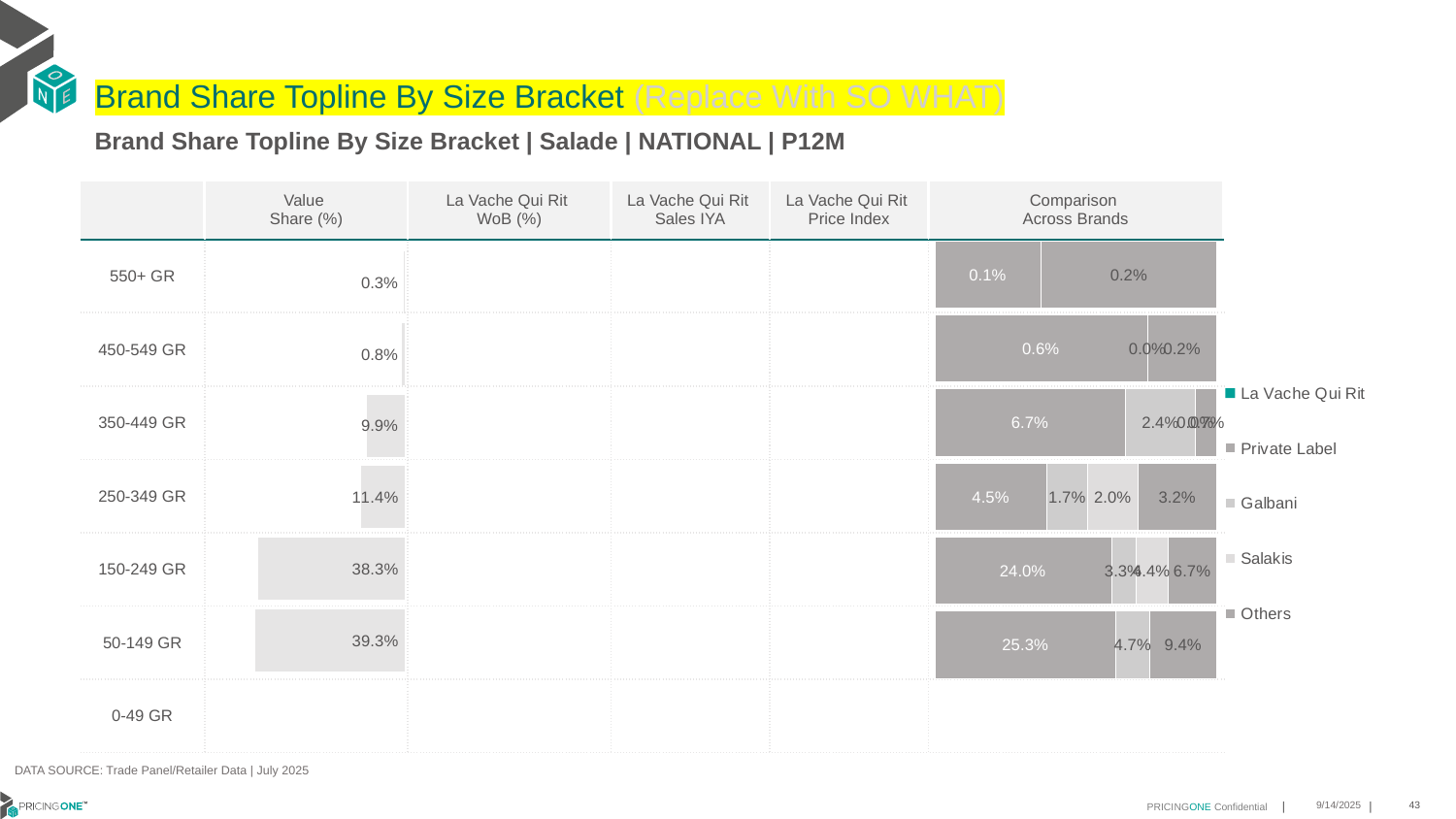

# Brand Share Topline By Size Bracket (Replace With SO WHAT)
Brand Share Topline By Size Bracket | Salade | NATIONAL | P12M
|  | Value Share (%) | La Vache Qui Rit WoB (%) | La Vache Qui Rit Sales IYA | La Vache Qui Rit Price Index | Comparison Across Brands |
| --- | --- | --- | --- | --- | --- |
| 550+ GR |  |  |  |  |  |
| 450-549 GR |  |  |  |  |  |
| 350-449 GR |  |  |  |  |  |
| 250-349 GR |  |  |  |  |  |
| 150-249 GR |  |  |  |  |  |
| 50-149 GR |  |  |  |  |  |
| 0-49 GR |  |  |  |  |  |

### Chart

| Category | La Vache Qui Rit | Private Label | Galbani | Salakis | Others |
|---|---|---|---|---|---|
| 550+ GR | None | 0.0011504943725024013 | None | None | 0.0019009940784180477 |
| 450-549 GR | None | 0.0059624245103843294 | None | 1.0373462332664182e-06 | 0.001941262745391307 |
| 350-449 GR | None | 0.06680086969371421 | 0.024466765194611072 | 3.077491955361083e-05 | 0.00743636702523966 |
| 250-349 GR | None | 0.045350845154859584 | 0.01654314843167512 | 0.020286296686652133 | 0.031874882233121495 |
| 150-249 GR | None | 0.23985695548568728 | 0.03306043305612755 | 0.04375615327309175 | 0.06661884610652989 |
| 50-149 GR | None | 0.252607695402857 | 0.04677252486390079 | None | 0.09358122941944953 |
| 0-49 GR | None | None | None | None | None |

### Chart

| Category | Value Share |
|---|---|
|  | 0.003051488450920449 |

### Chart

| Category | Brand WoB % |
|---|---|
|  | None |
DATA SOURCE: Trade Panel/Retailer Data | July 2025

9/14/2025
43